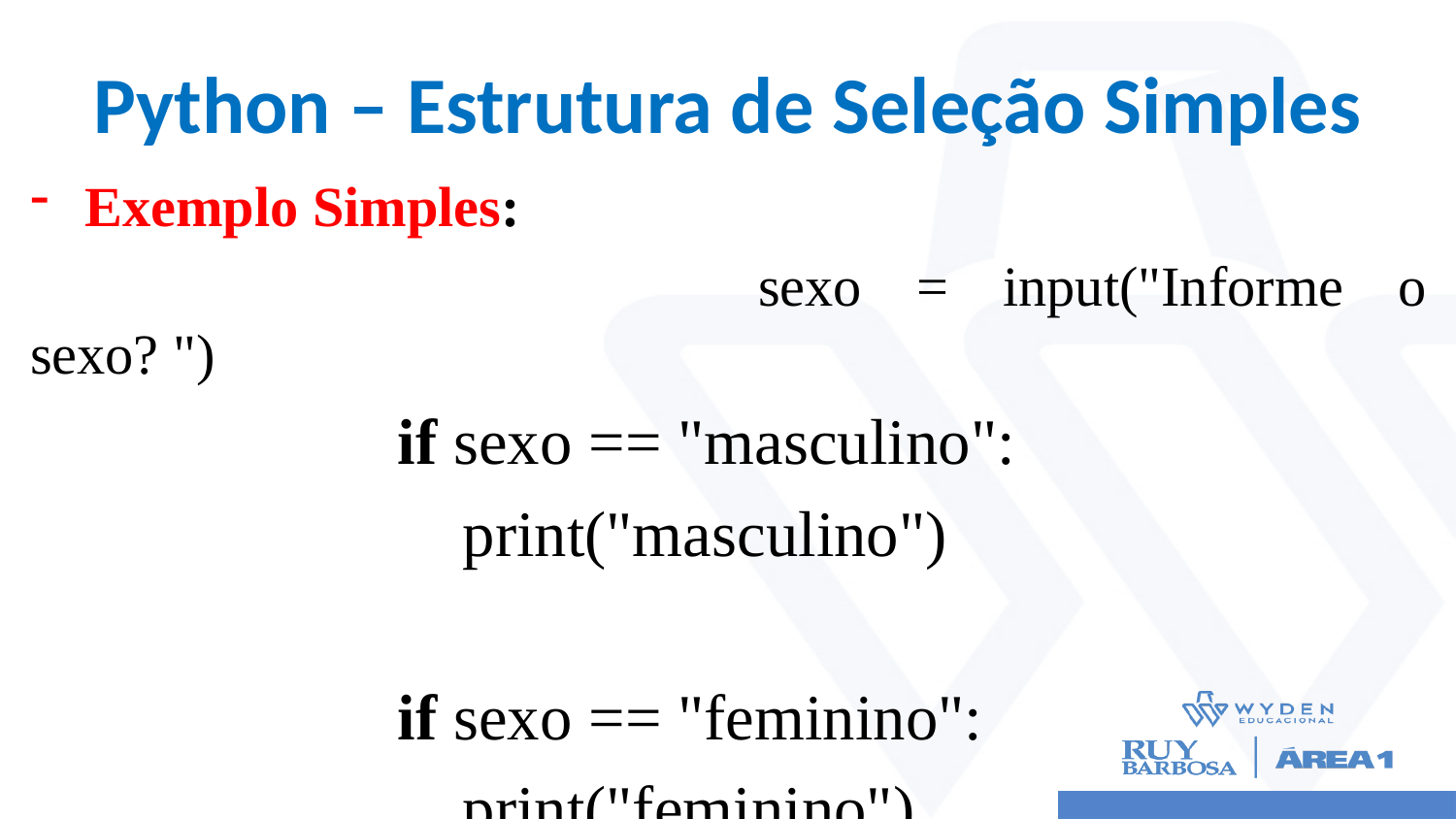

# Python – Estrutura de Seleção Simples
Exemplo Simples:
					sexo = input("Informe o sexo? ")
if sexo == "masculino":
    print("masculino")

if sexo == "feminino":
    print("feminino")